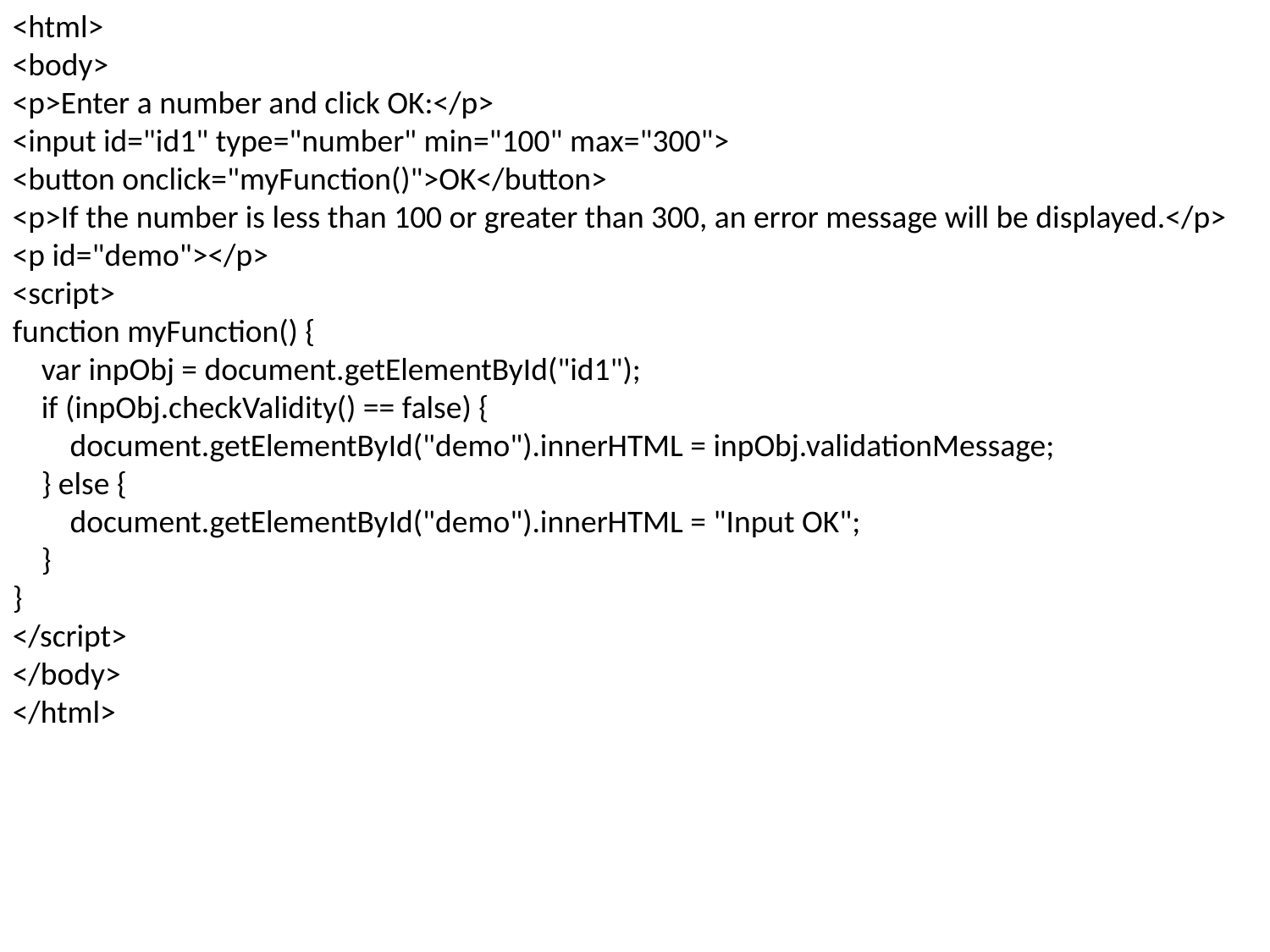

<html>
<body>
<p>Enter a number and click OK:</p>
<input id="id1" type="number" min="100" max="300">
<button onclick="myFunction()">OK</button>
<p>If the number is less than 100 or greater than 300, an error message will be displayed.</p>
<p id="demo"></p>
<script>
function myFunction() {
    var inpObj = document.getElementById("id1");
    if (inpObj.checkValidity() == false) {
        document.getElementById("demo").innerHTML = inpObj.validationMessage;
    } else {
        document.getElementById("demo").innerHTML = "Input OK";
    }
}
</script>
</body>
</html>